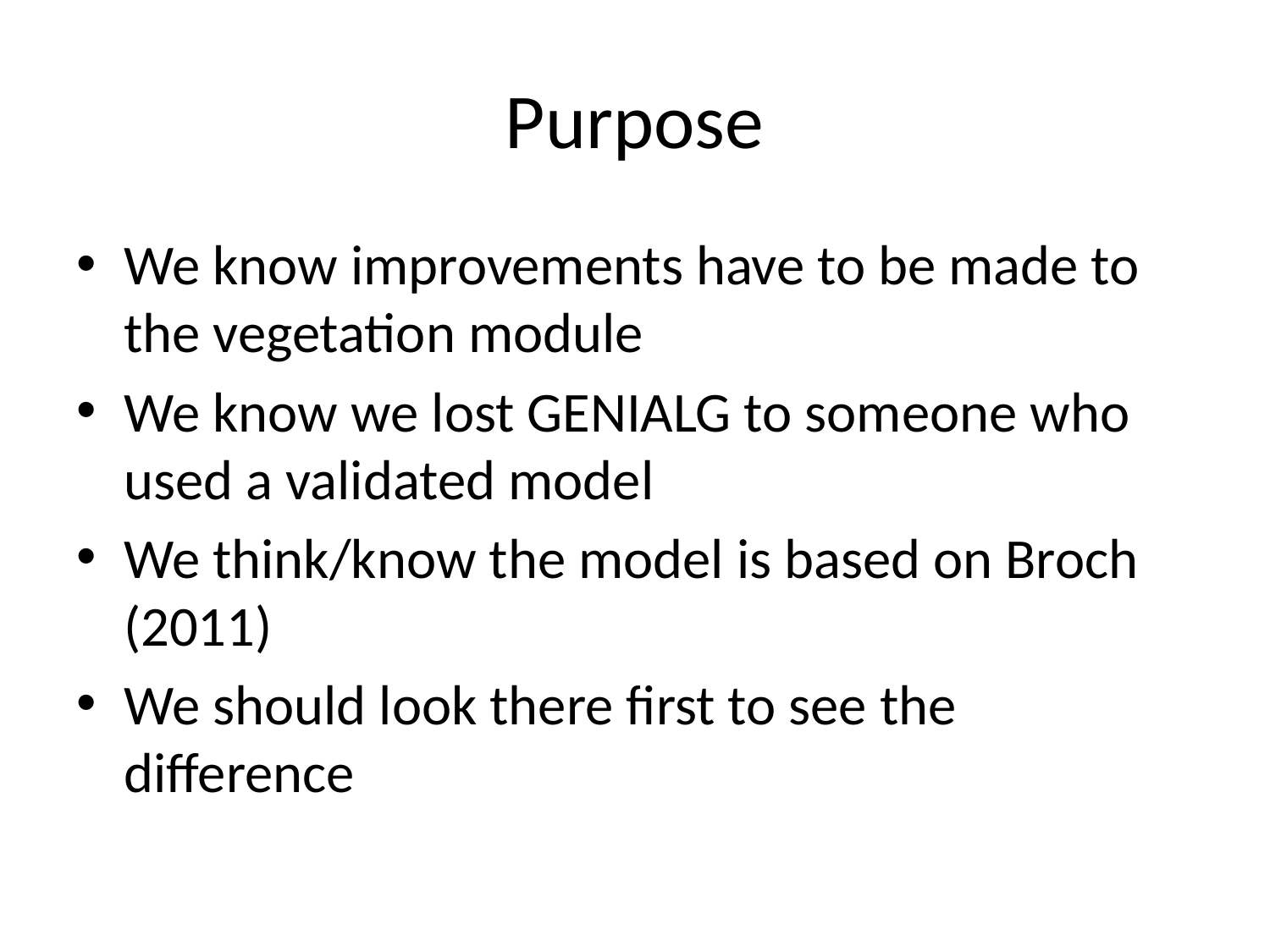

# Purpose
We know improvements have to be made to the vegetation module
We know we lost GENIALG to someone who used a validated model
We think/know the model is based on Broch (2011)
We should look there first to see the difference